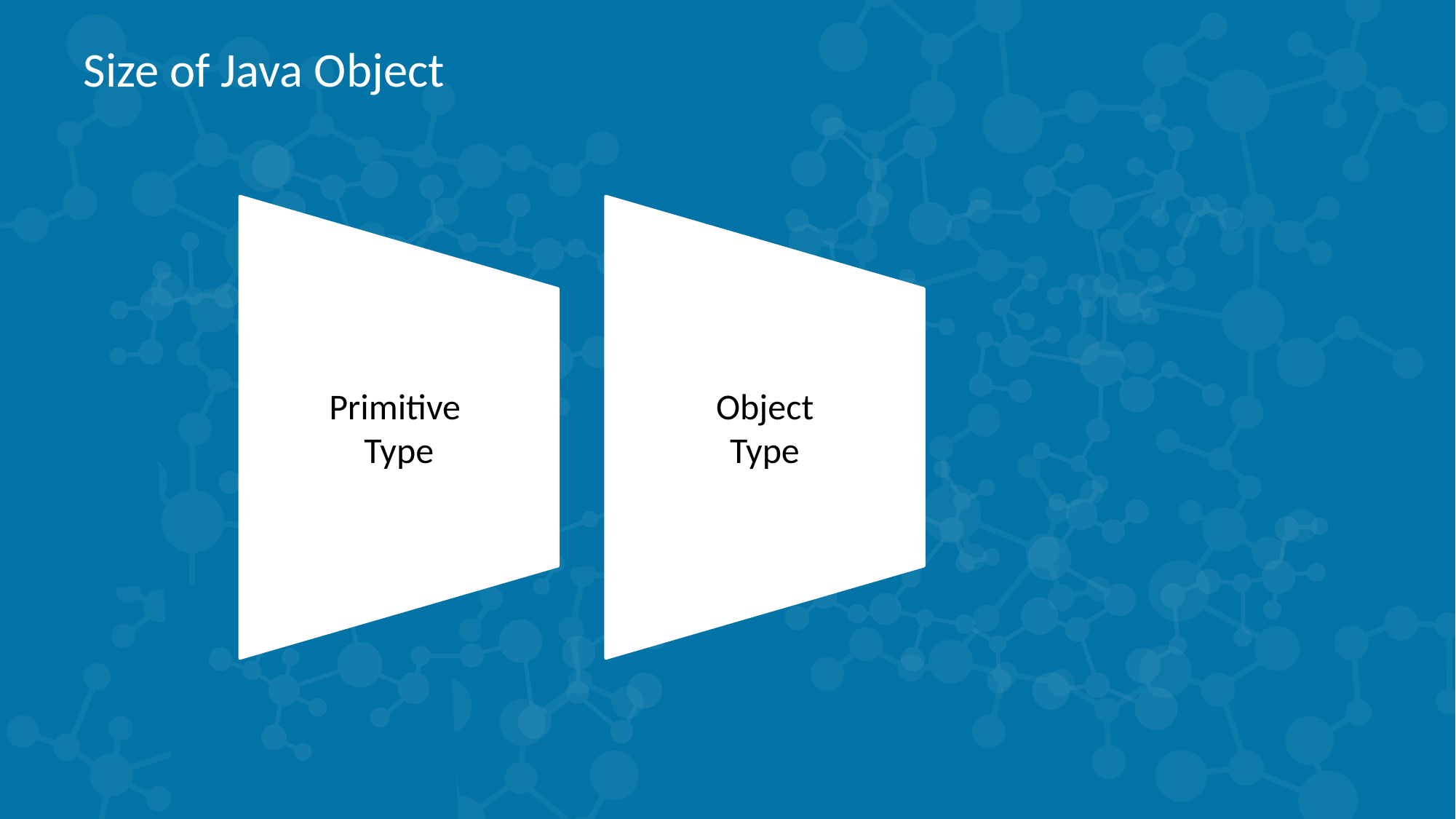

Size of Java Object

Primitive
Type
Object
Type